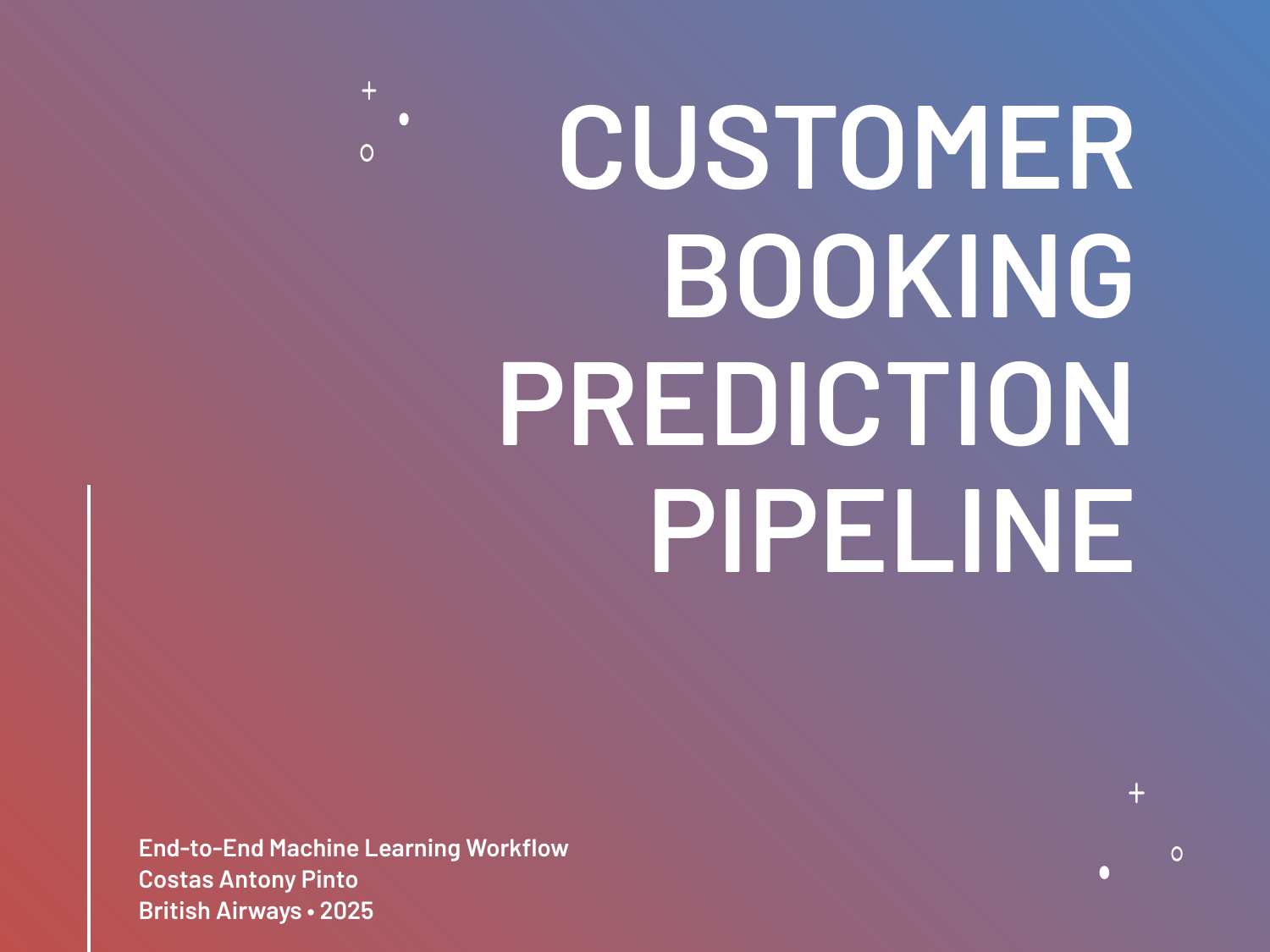

# CUSTOMER BOOKING PREDICTION PIPELINE

End-to-End Machine Learning Workflow
Costas Antony Pinto
British Airways • 2025